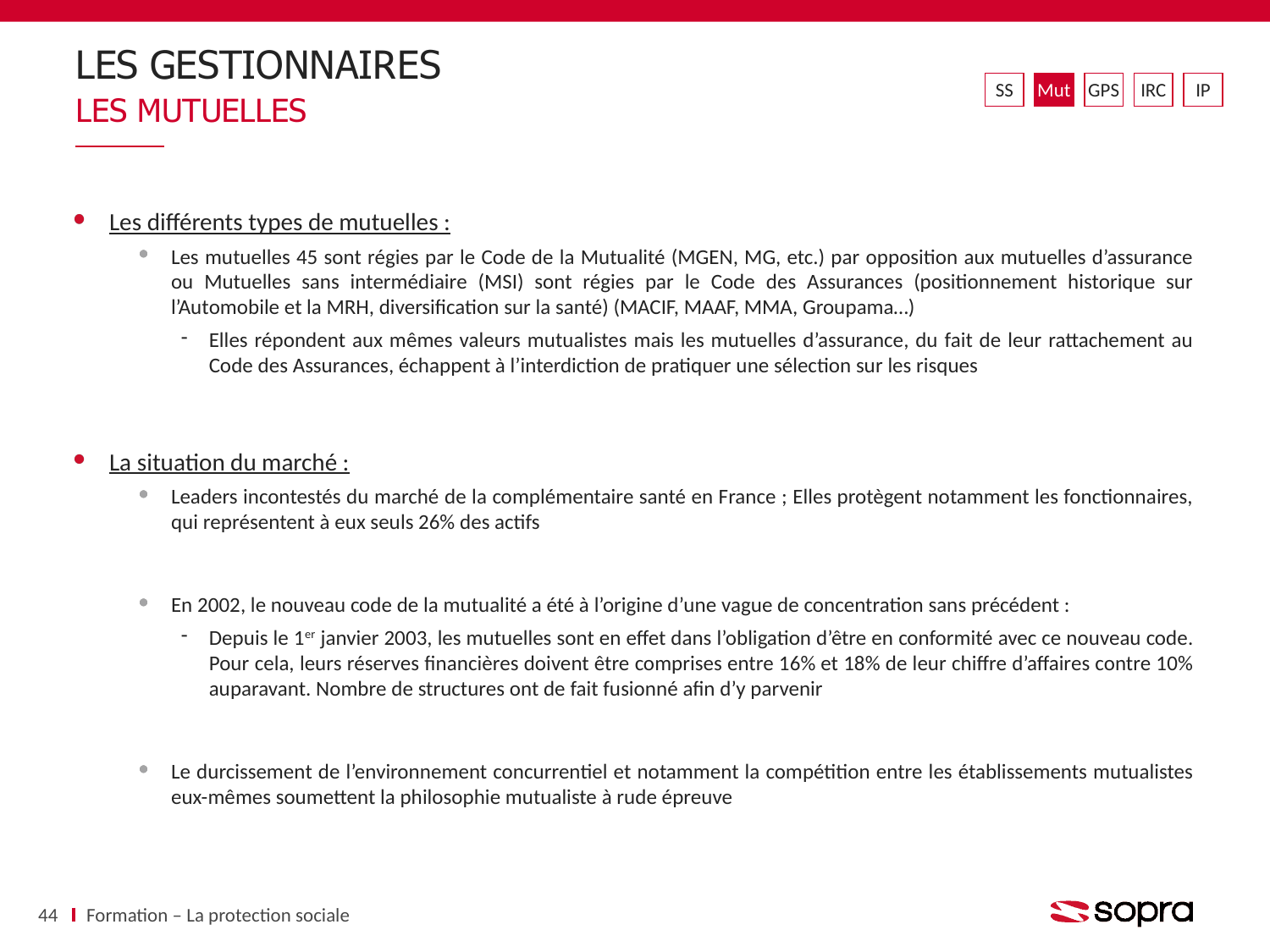

# Les gestionnaires
SS
Mut
GPS
IRC
IP
Les mutuelles
Les différents types de mutuelles :
Les mutuelles 45 sont régies par le Code de la Mutualité (MGEN, MG, etc.) par opposition aux mutuelles d’assurance ou Mutuelles sans intermédiaire (MSI) sont régies par le Code des Assurances (positionnement historique sur l’Automobile et la MRH, diversification sur la santé) (MACIF, MAAF, MMA, Groupama…)
Elles répondent aux mêmes valeurs mutualistes mais les mutuelles d’assurance, du fait de leur rattachement au Code des Assurances, échappent à l’interdiction de pratiquer une sélection sur les risques

La situation du marché :
Leaders incontestés du marché de la complémentaire santé en France ; Elles protègent notamment les fonctionnaires, qui représentent à eux seuls 26% des actifs

En 2002, le nouveau code de la mutualité a été à l’origine d’une vague de concentration sans précédent :
Depuis le 1er janvier 2003, les mutuelles sont en effet dans l’obligation d’être en conformité avec ce nouveau code. Pour cela, leurs réserves financières doivent être comprises entre 16% et 18% de leur chiffre d’affaires contre 10% auparavant. Nombre de structures ont de fait fusionné afin d’y parvenir

Le durcissement de l’environnement concurrentiel et notamment la compétition entre les établissements mutualistes eux-mêmes soumettent la philosophie mutualiste à rude épreuve

44
Formation – La protection sociale